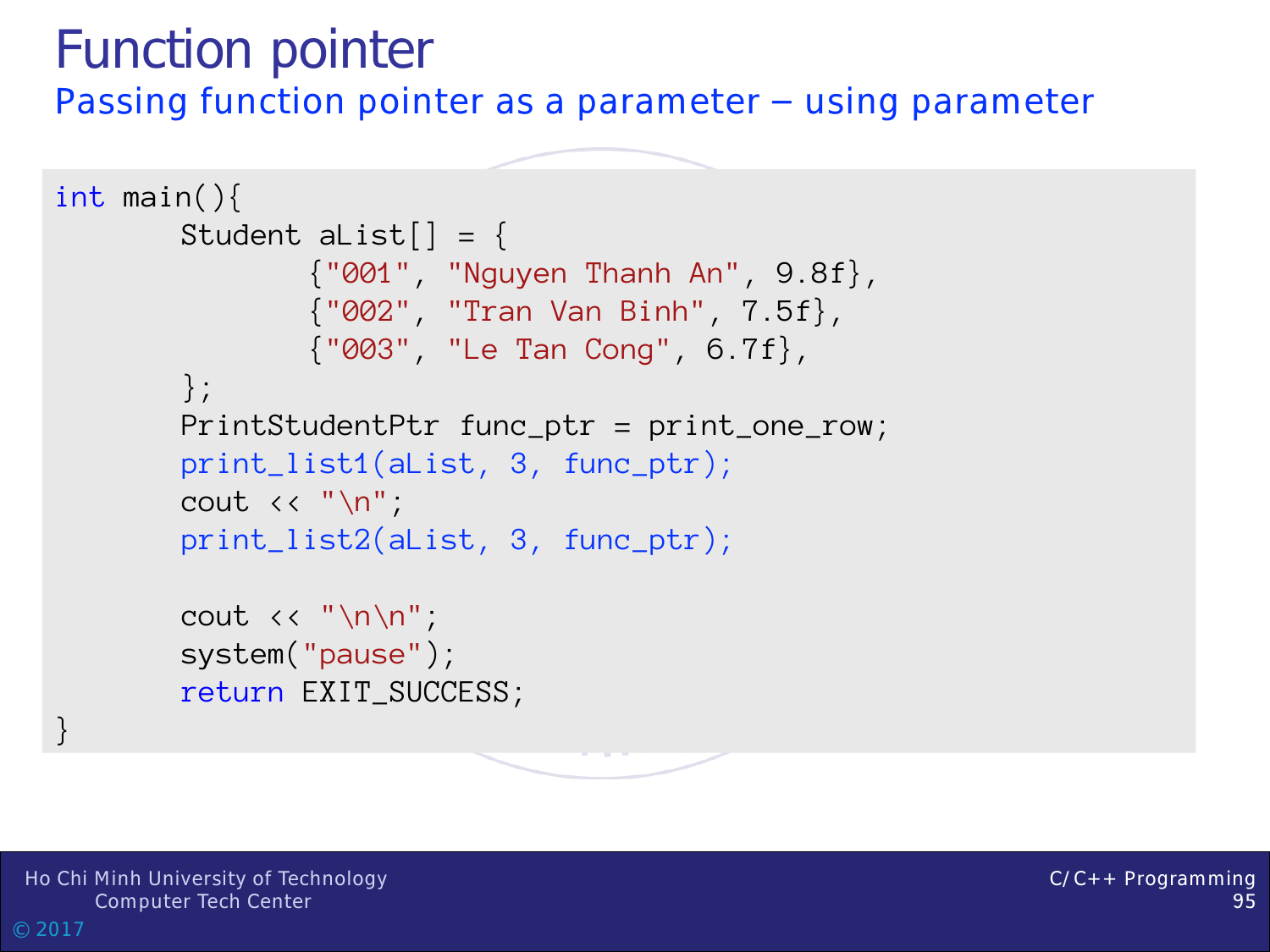

# Function pointer Passing function pointer as a parameter – using parameter
int main(){
	Student aList[] = {
		{"001", "Nguyen Thanh An", 9.8f},
		{"002", "Tran Van Binh", 7.5f},
		{"003", "Le Tan Cong", 6.7f},
	};
	PrintStudentPtr func_ptr = print_one_row;
	print_list1(aList, 3, func_ptr);
	cout << "\n";
	print_list2(aList, 3, func_ptr);

	cout << "\n\n";
	system("pause");
	return EXIT_SUCCESS;
}